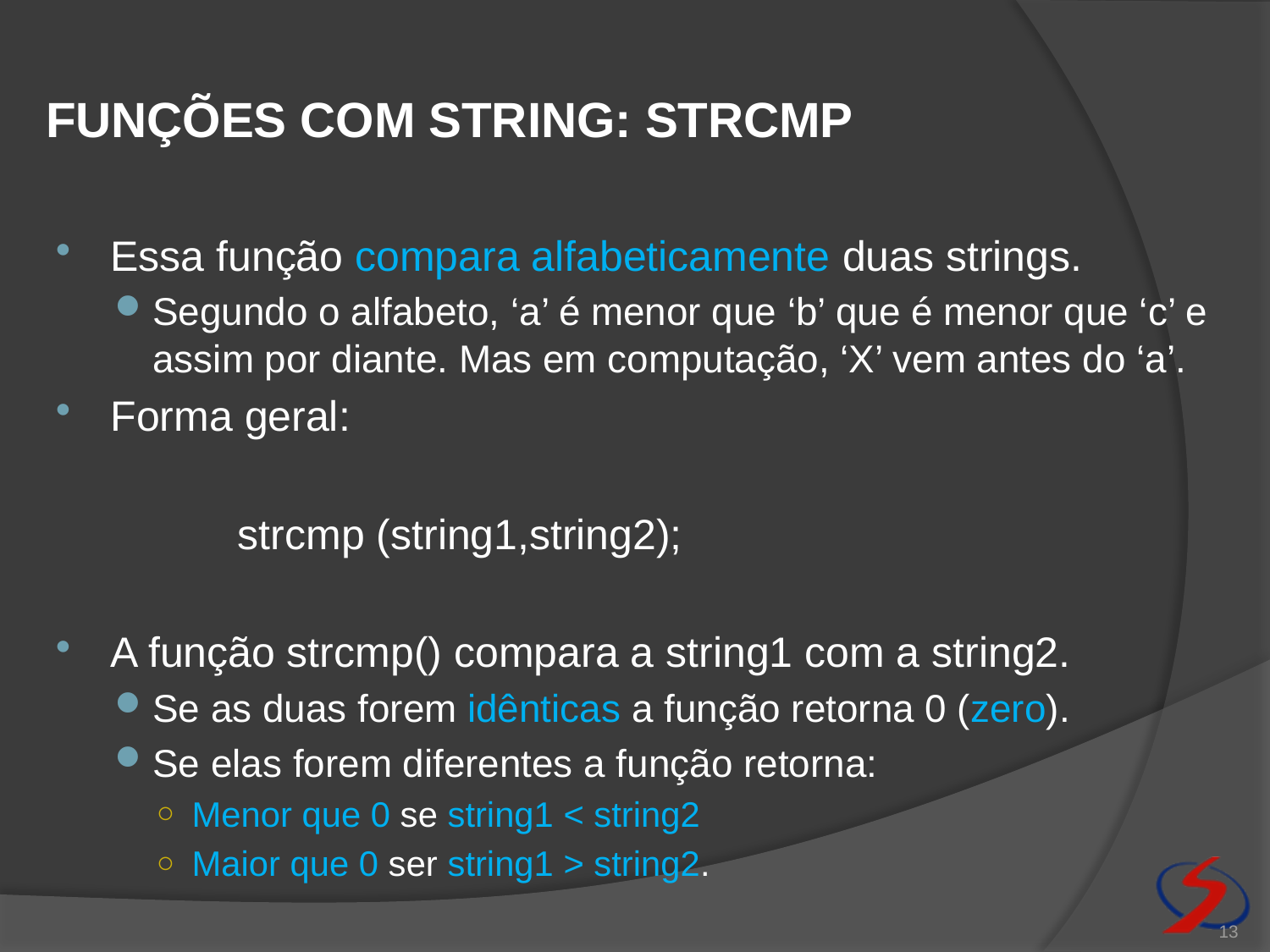

# Funções com string: strcmp
Essa função compara alfabeticamente duas strings.
Segundo o alfabeto, ‘a’ é menor que ‘b’ que é menor que ‘c’ e assim por diante. Mas em computação, ‘X’ vem antes do ‘a’.
Forma geral:

		strcmp (string1,string2);

A função strcmp() compara a string1 com a string2.
Se as duas forem idênticas a função retorna 0 (zero).
Se elas forem diferentes a função retorna:
Menor que 0 se string1 < string2
Maior que 0 ser string1 > string2.

13